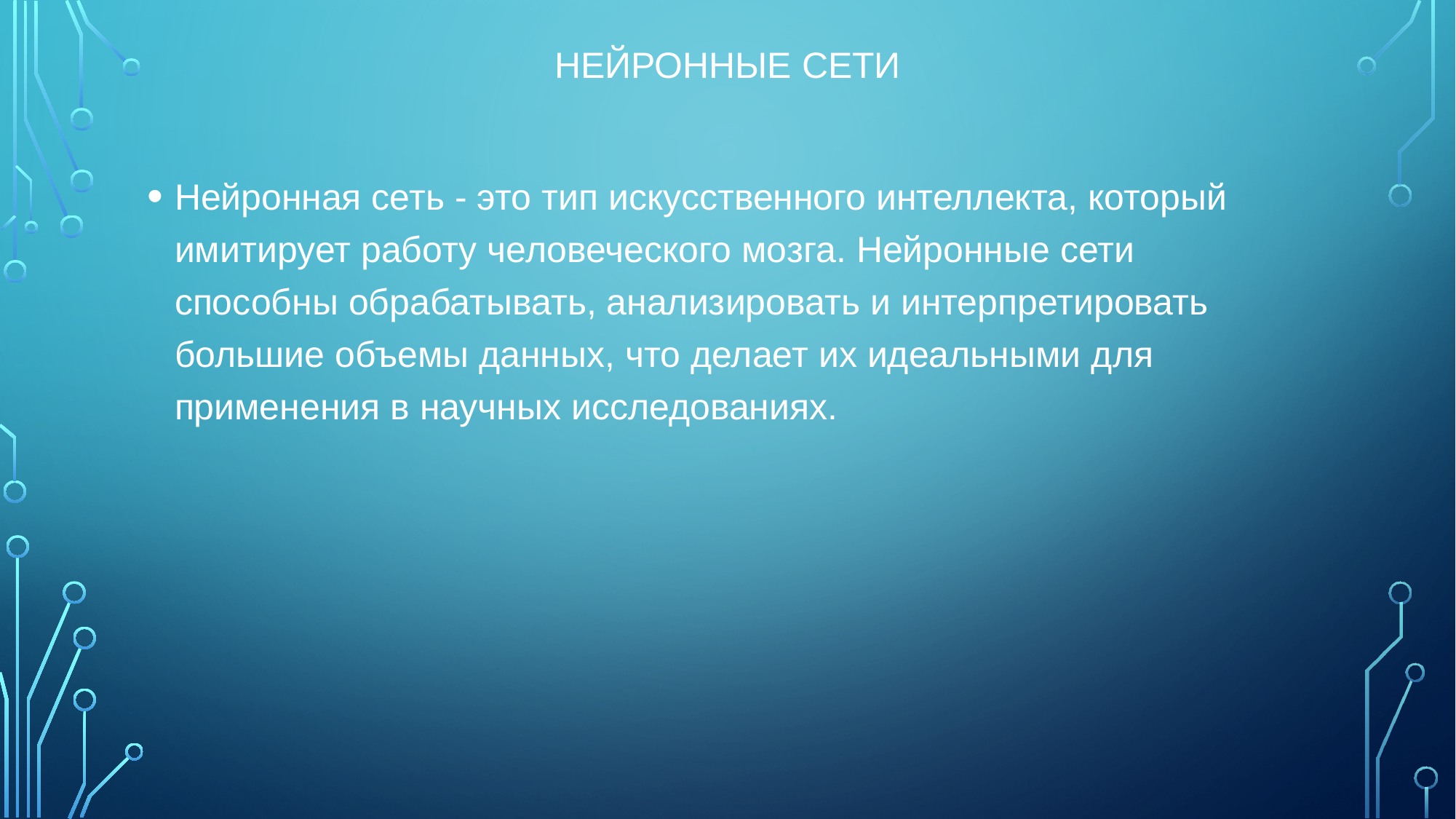

# Нейронные сети
Нейронная сеть - это тип искусственного интеллекта, который имитирует работу человеческого мозга. Нейронные сети способны обрабатывать, анализировать и интерпретировать большие объемы данных, что делает их идеальными для применения в научных исследованиях.